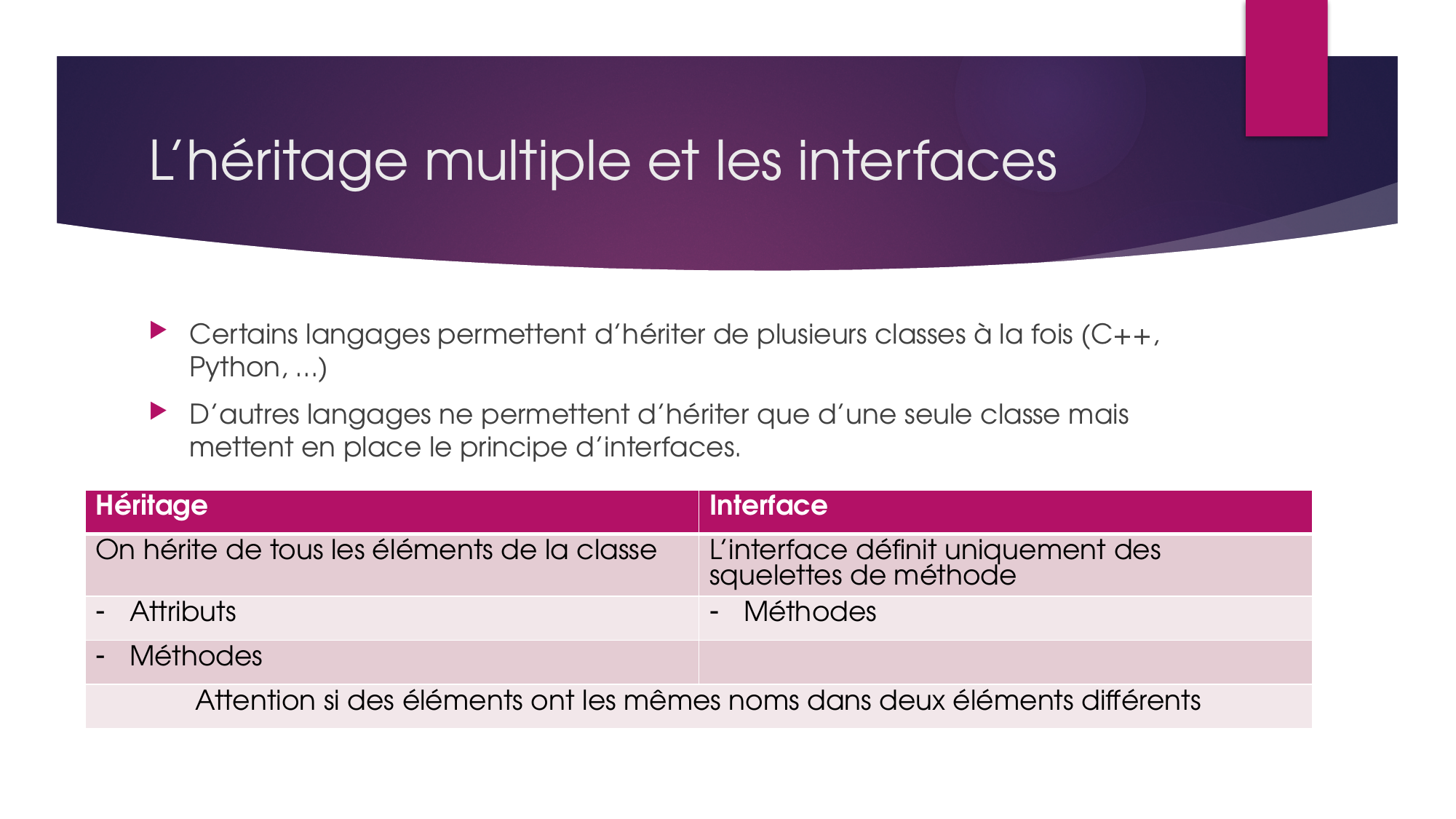

# L’héritage multiple et les interfaces
Certains langages permettent d’hériter de plusieurs classes à la fois (C++, Python, …)
D’autres langages ne permettent d’hériter que d’une seule classe mais mettent en place le principe d’interfaces.

| Héritage | Interface |
| --- | --- |
| On hérite de tous les éléments de la classe | L’interface définit uniquement des squelettes de méthode |
| Attributs | Méthodes |
| Méthodes |  |
| Attention si des éléments ont les mêmes noms dans deux éléments différents |  |